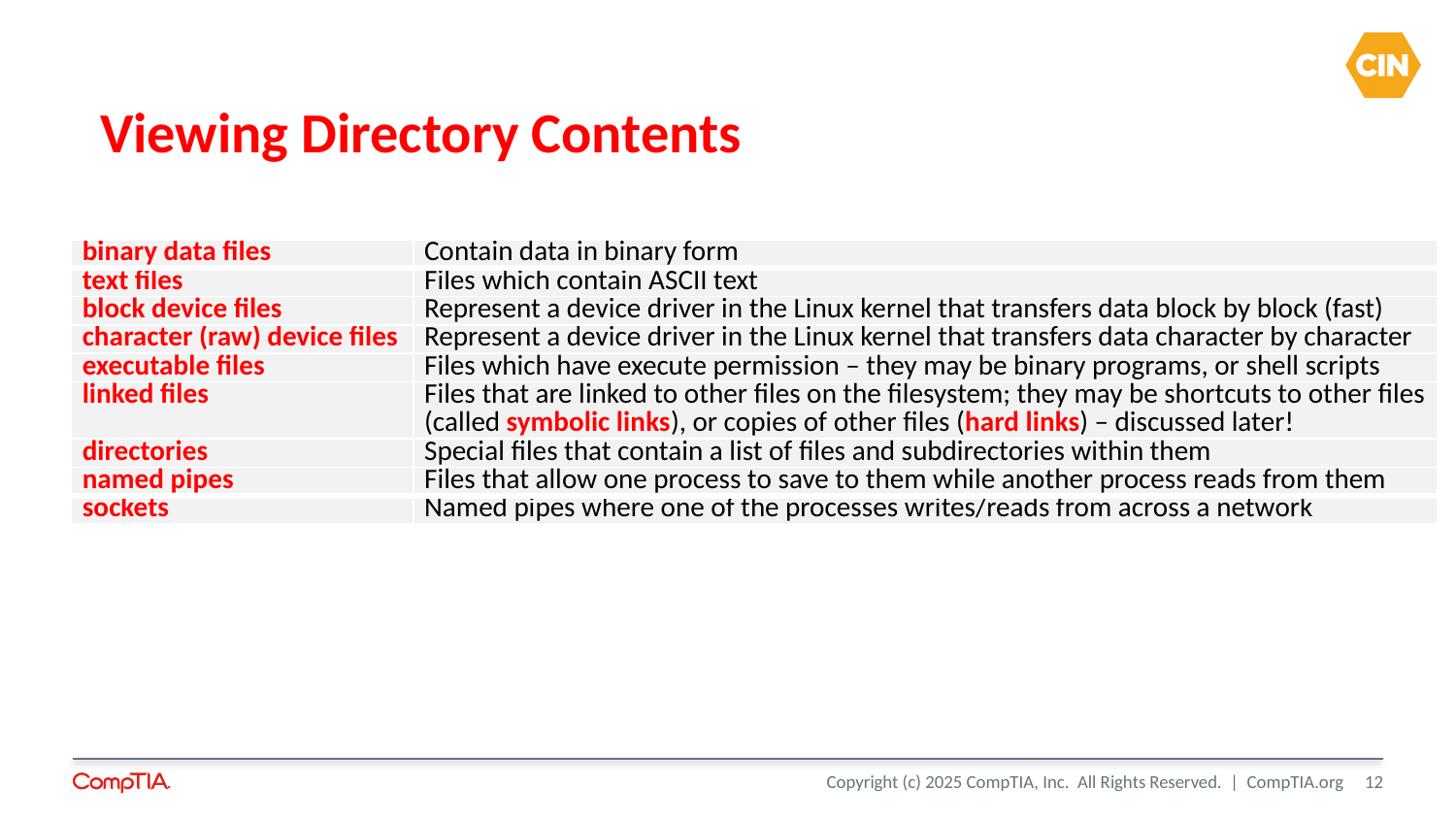

# Viewing Directory Contents
| binary data files | Contain data in binary form |
| --- | --- |
| text files | Files which contain ASCII text |
| block device files | Represent a device driver in the Linux kernel that transfers data block by block (fast) |
| character (raw) device files | Represent a device driver in the Linux kernel that transfers data character by character |
| executable files | Files which have execute permission – they may be binary programs, or shell scripts |
| linked files | Files that are linked to other files on the filesystem; they may be shortcuts to other files (called symbolic links), or copies of other files (hard links) – discussed later! |
| directories | Special files that contain a list of files and subdirectories within them |
| named pipes | Files that allow one process to save to them while another process reads from them |
| sockets | Named pipes where one of the processes writes/reads from across a network |
12